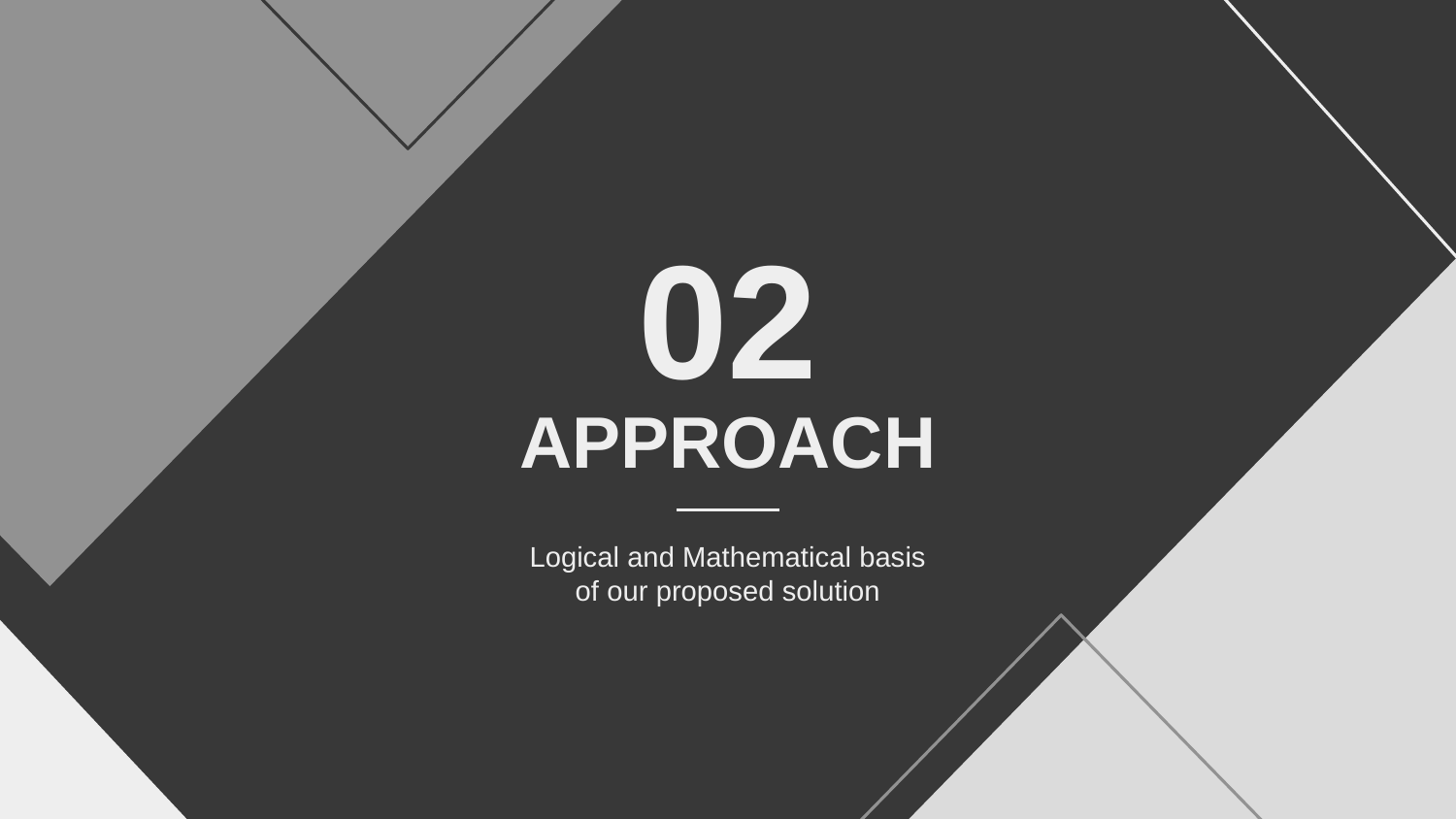

02
# APPROACH
Logical and Mathematical basis of our proposed solution